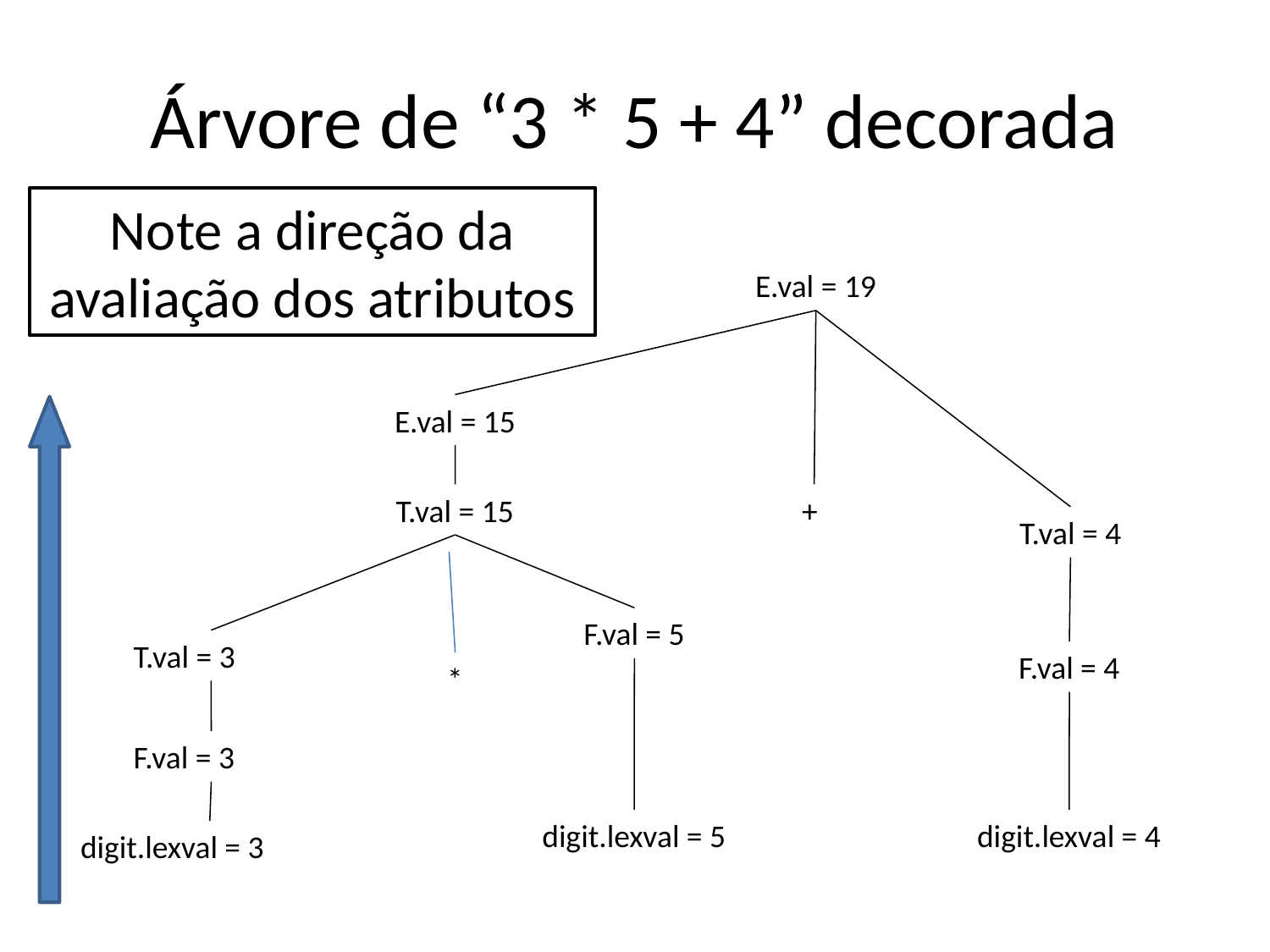

# Árvore de “3 * 5 + 4” decorada
Note a direção da avaliação dos atributos
E.val = 19
E.val = 15
T.val = 15
+
T.val = 4
F.val = 5
T.val = 3
F.val = 4
*
F.val = 3
digit.lexval = 5
digit.lexval = 4
digit.lexval = 3